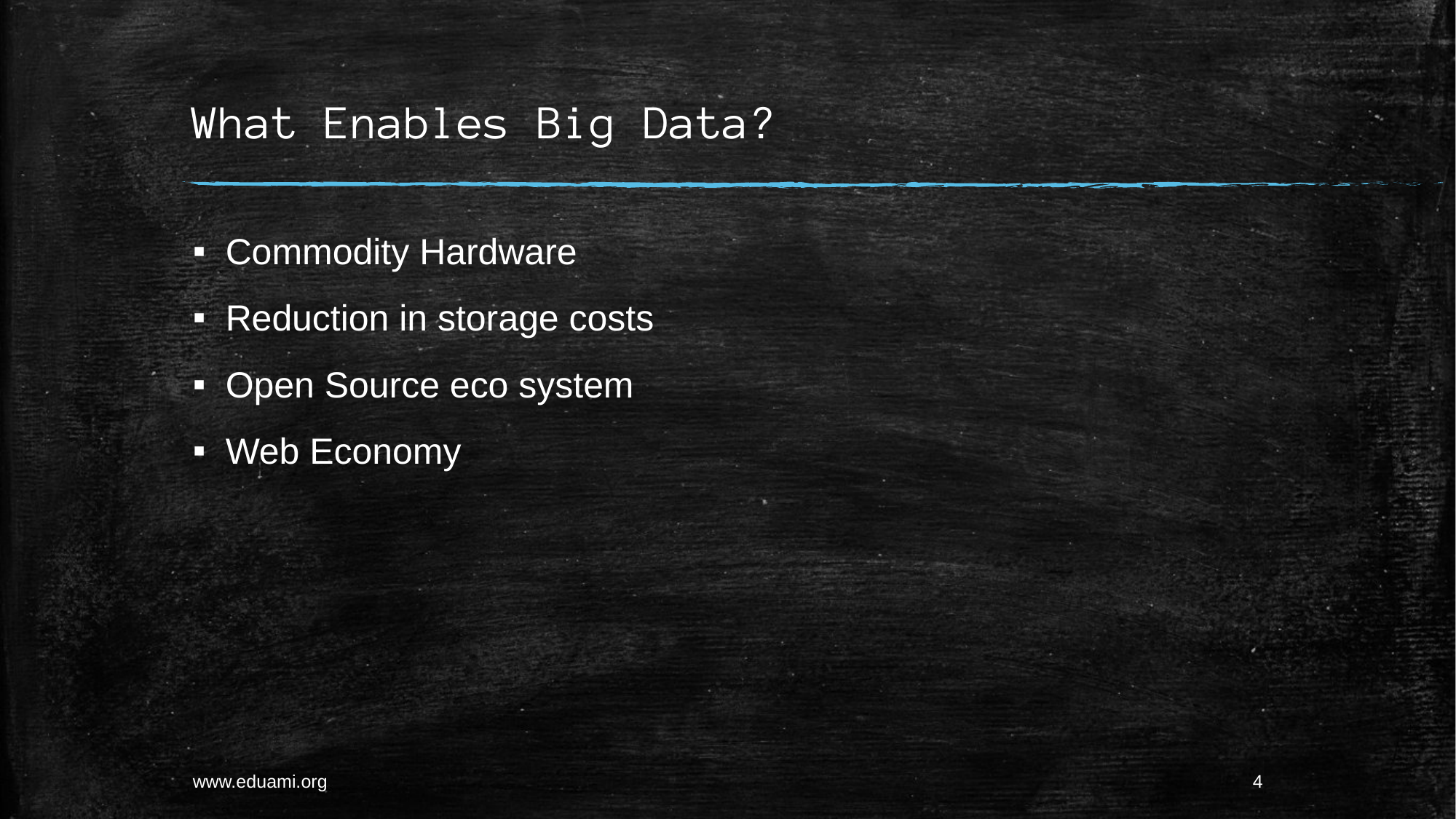

# What Enables Big Data?
Commodity Hardware
Reduction in storage costs
Open Source eco system
Web Economy
www.eduami.org
4